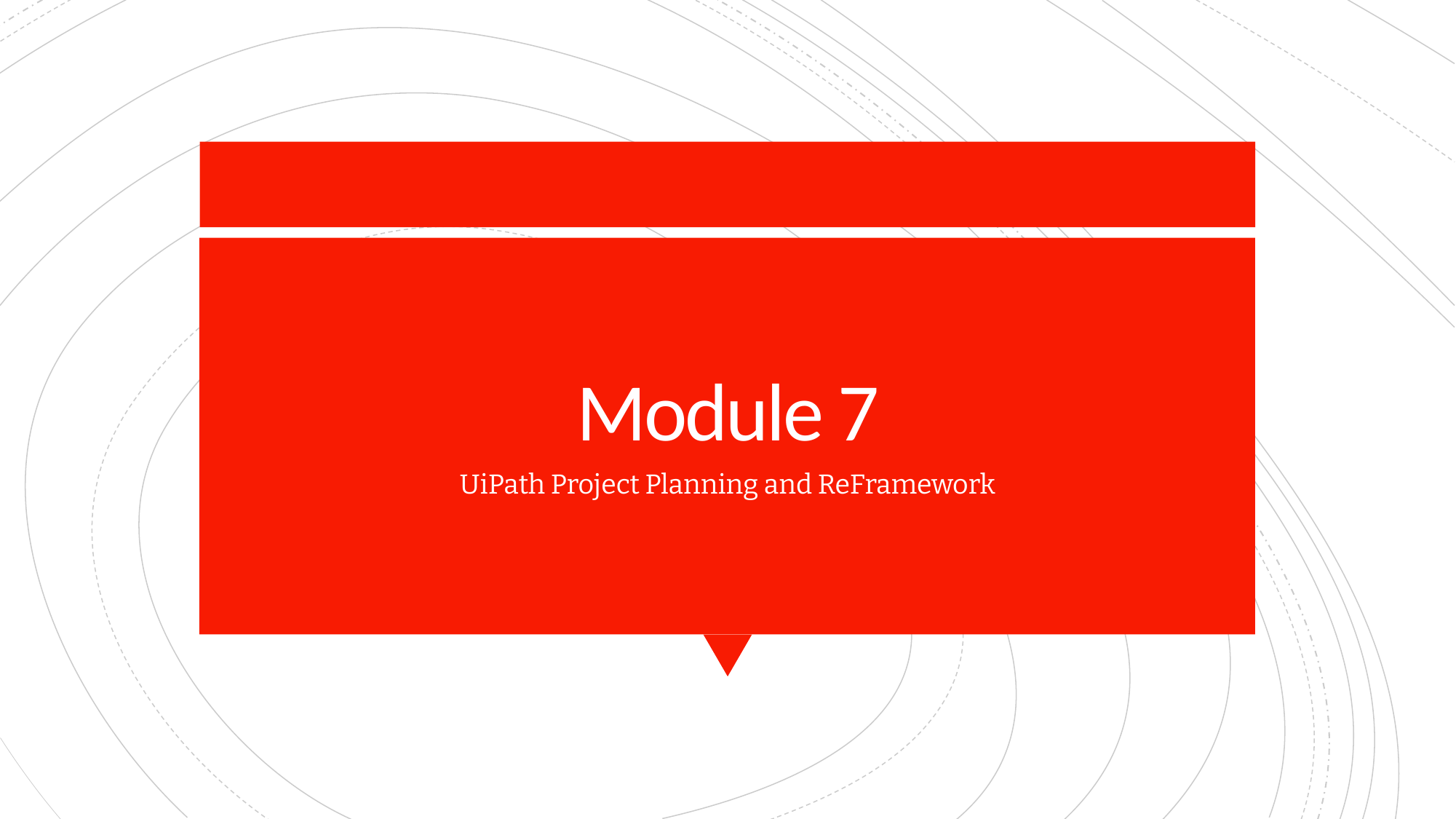

# Module 7
UiPath Project Planning and ReFramework